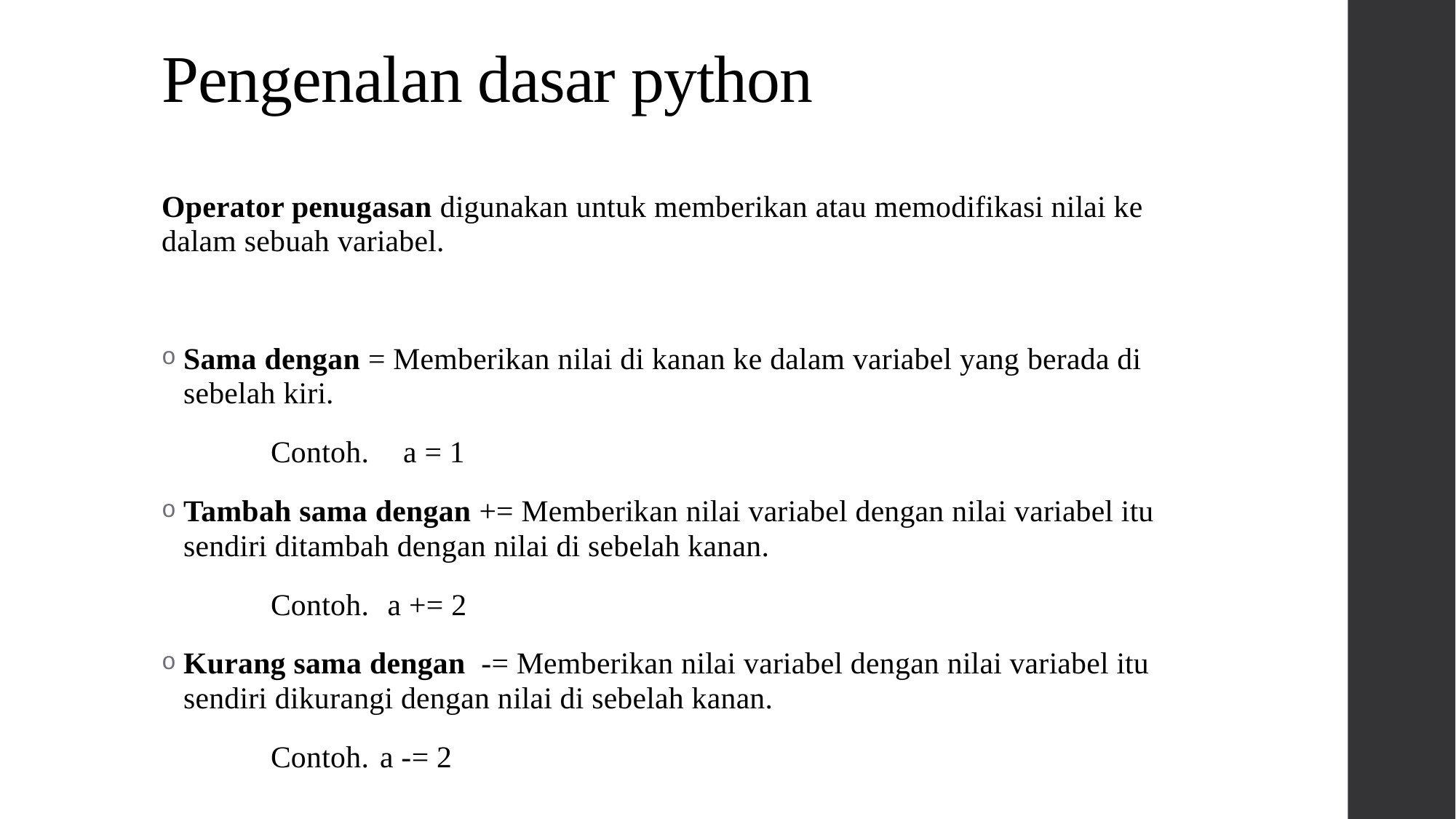

# Pengenalan dasar python
Operator penugasan digunakan untuk memberikan atau memodifikasi nilai ke dalam sebuah variabel.

Sama dengan = Memberikan nilai di kanan ke dalam variabel yang berada di sebelah kiri.
	Contoh.	   a = 1
Tambah sama dengan += Memberikan nilai variabel dengan nilai variabel itu sendiri ditambah dengan nilai di sebelah kanan.
	Contoh.	 a += 2
Kurang sama dengan  -= Memberikan nilai variabel dengan nilai variabel itu sendiri dikurangi dengan nilai di sebelah kanan.
	Contoh.	a -= 2